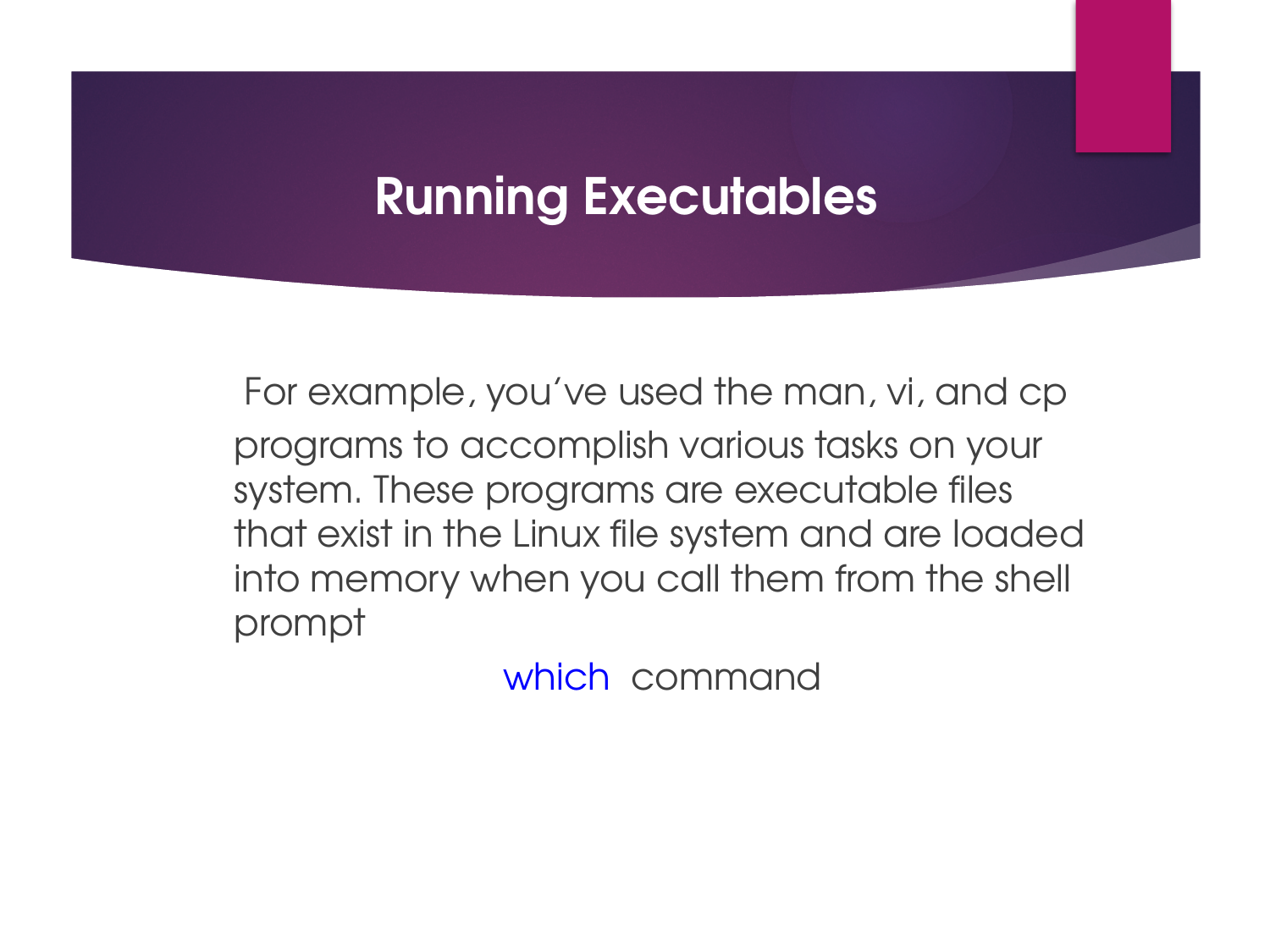

# Running Executables
 For example, you’ve used the man, vi, and cp
programs to accomplish various tasks on your system. These programs are executable files that exist in the Linux file system and are loaded into memory when you call them from the shell prompt
which  command